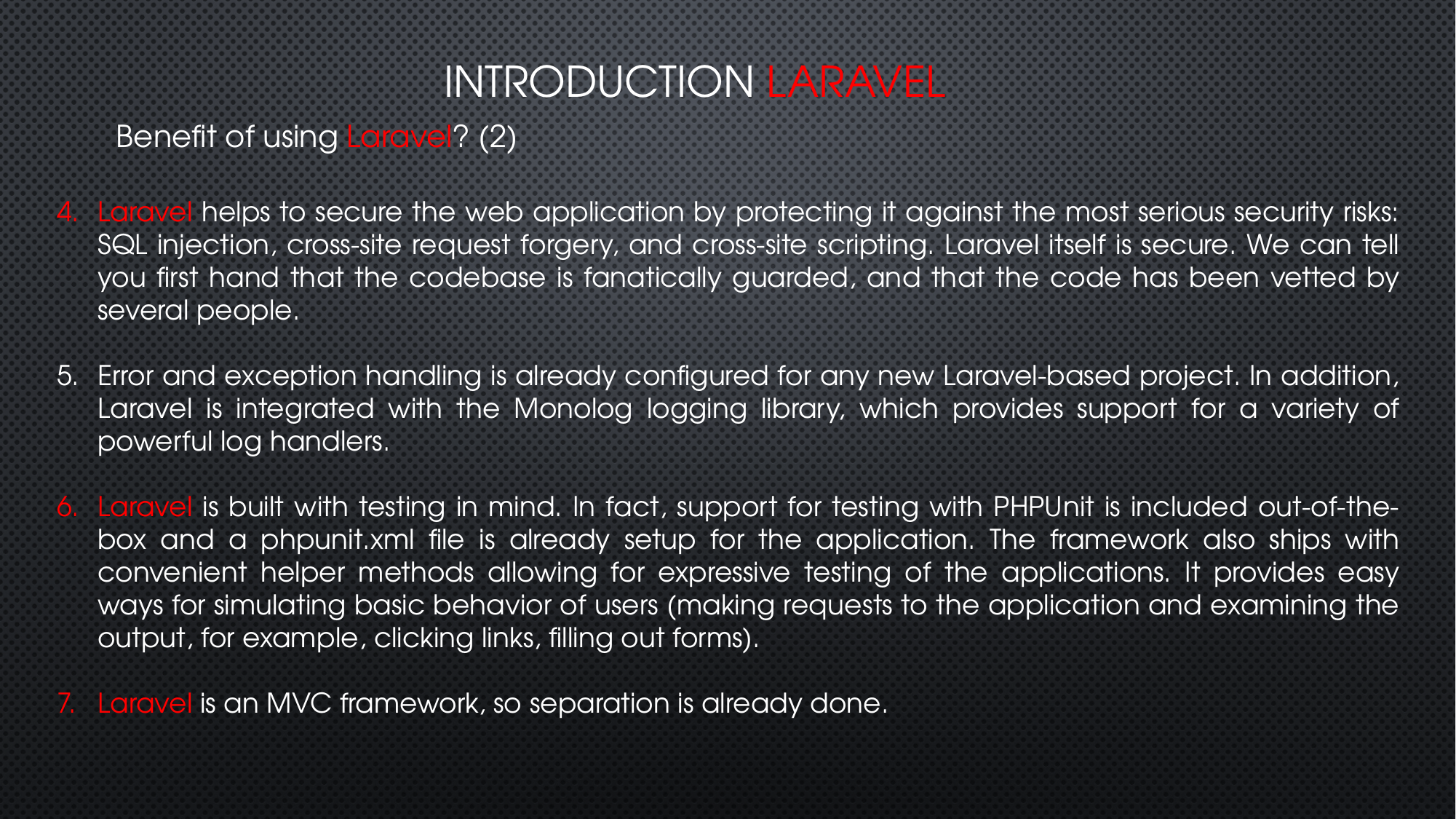

INTRODUCTION LARAVEL
Benefit of using Laravel? (2)
Laravel helps to secure the web application by protecting it against the most serious security risks: SQL injection, cross-site request forgery, and cross-site scripting. Laravel itself is secure. We can tell you first hand that the codebase is fanatically guarded, and that the code has been vetted by several people.

Error and exception handling is already configured for any new Laravel-based project. In addition, Laravel is integrated with the Monolog logging library, which provides support for a variety of powerful log handlers.

Laravel is built with testing in mind. In fact, support for testing with PHPUnit is included out-of-the-box and a phpunit.xml file is already setup for the application. The framework also ships with convenient helper methods allowing for expressive testing of the applications. It provides easy ways for simulating basic behavior of users (making requests to the application and examining the output, for example, clicking links, filling out forms).

Laravel is an MVC framework, so separation is already done.